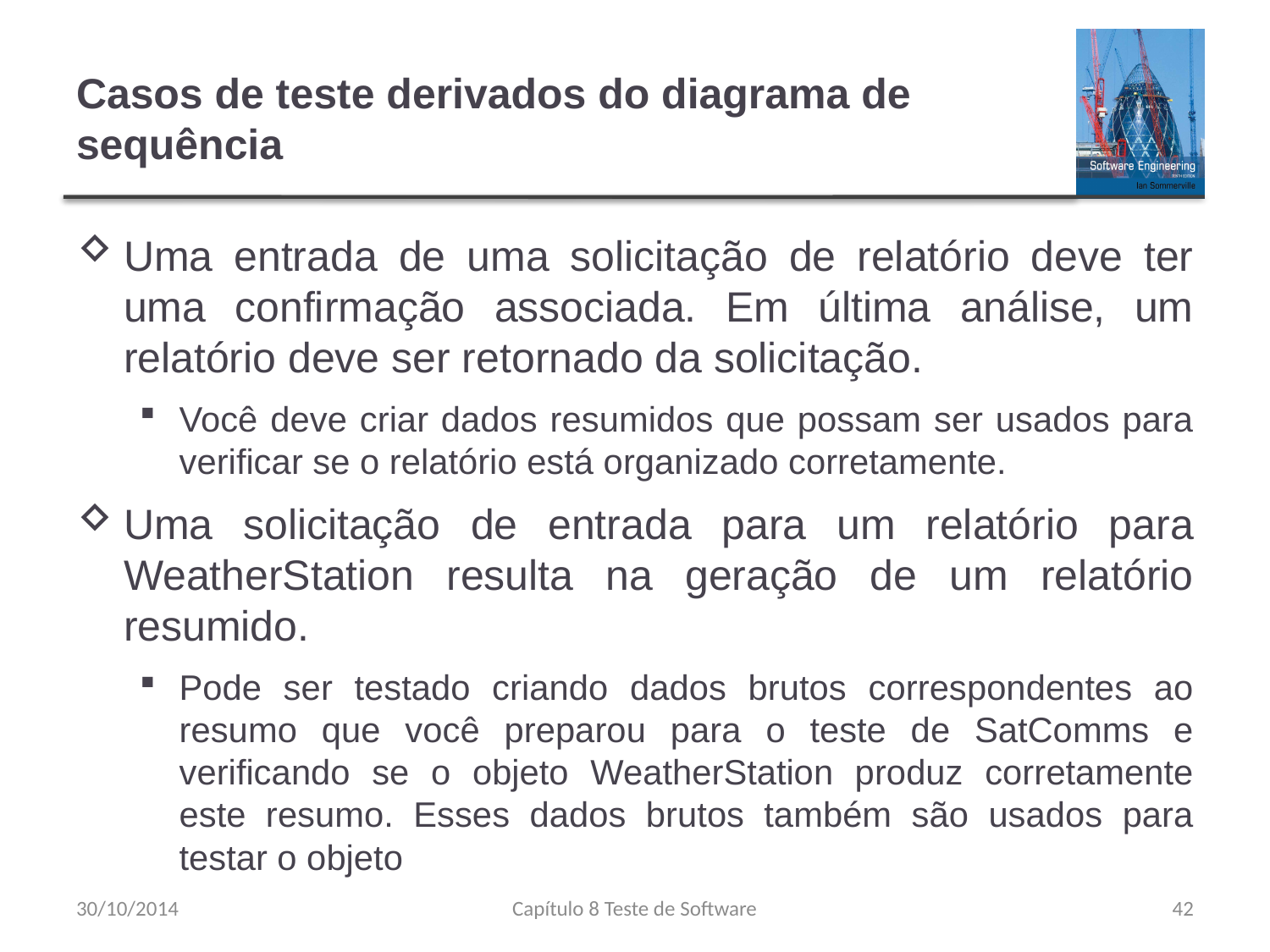

# Casos de teste derivados do diagrama de sequência
Uma entrada de uma solicitação de relatório deve ter uma confirmação associada. Em última análise, um relatório deve ser retornado da solicitação.
Você deve criar dados resumidos que possam ser usados para verificar se o relatório está organizado corretamente.
Uma solicitação de entrada para um relatório para WeatherStation resulta na geração de um relatório resumido.
Pode ser testado criando dados brutos correspondentes ao resumo que você preparou para o teste de SatComms e verificando se o objeto WeatherStation produz corretamente este resumo. Esses dados brutos também são usados para testar o objeto

30/10/2014
Capítulo 8 Teste de Software
42